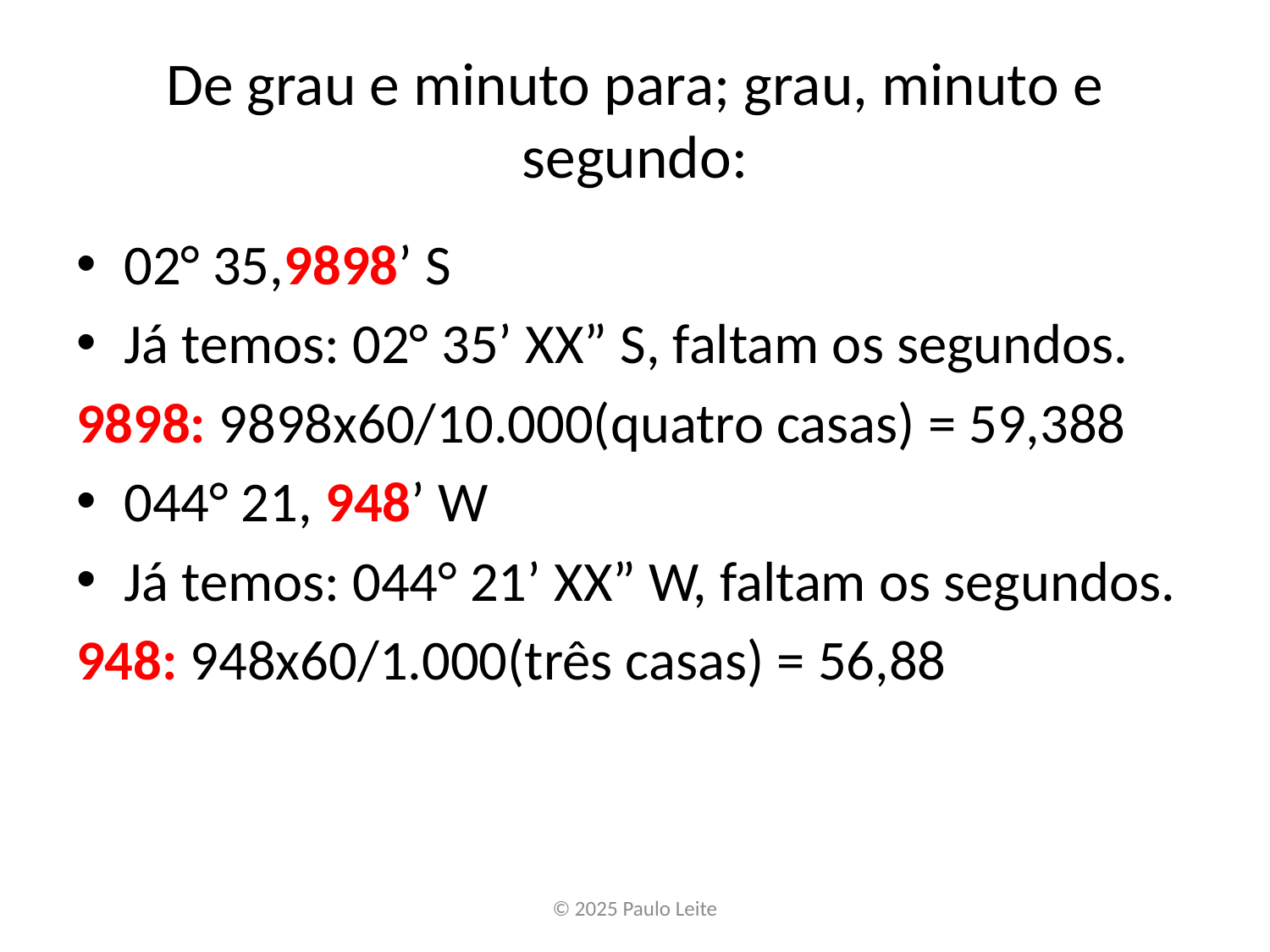

# De grau e minuto para; grau, minuto e segundo:
02° 35,9898’ S
Já temos: 02° 35’ XX” S, faltam os segundos.
9898: 9898x60/10.000(quatro casas) = 59,388
044° 21, 948’ W
Já temos: 044° 21’ XX” W, faltam os segundos.
948: 948x60/1.000(três casas) = 56,88

© 2025 Paulo Leite